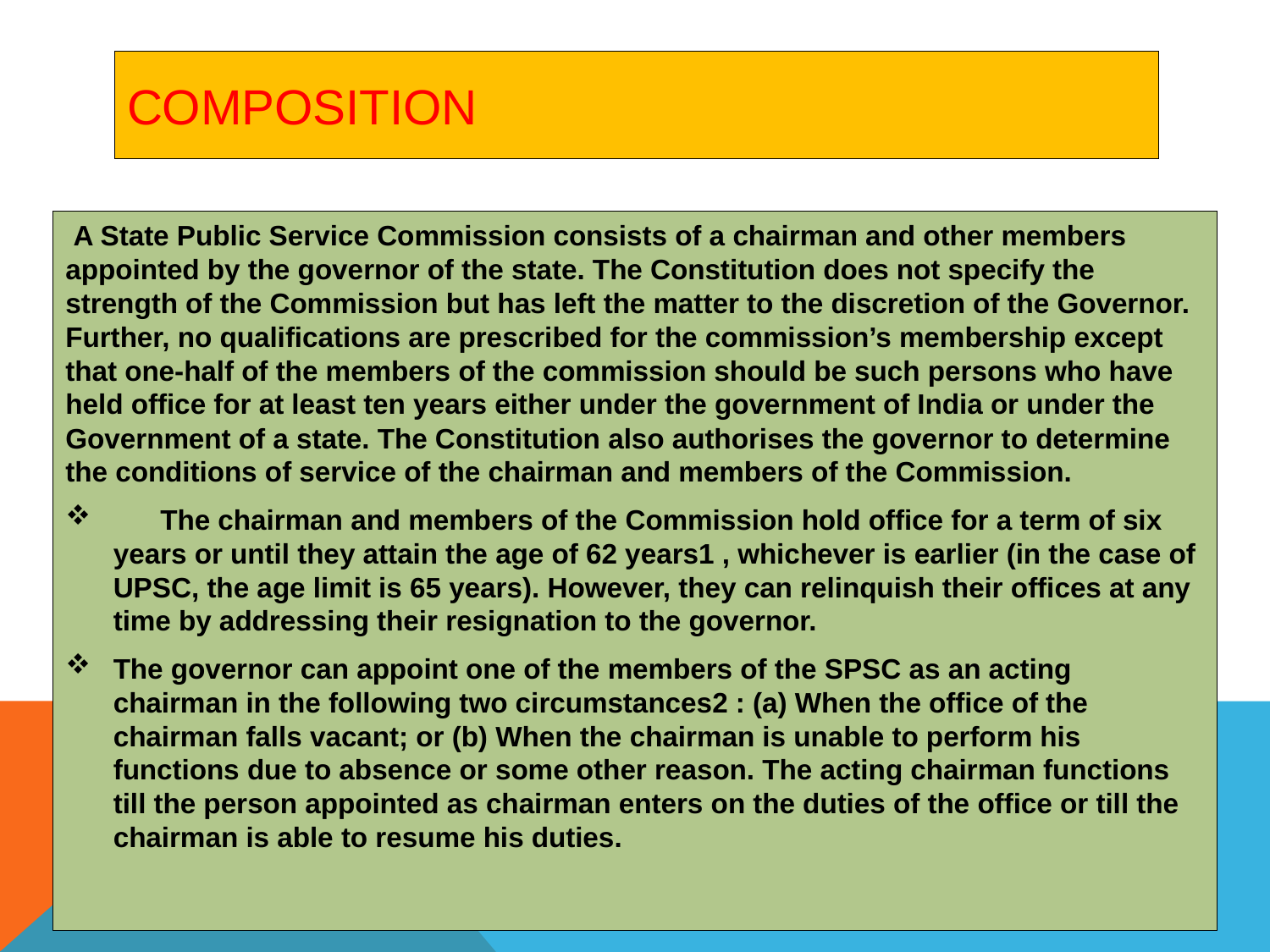

# COMPOSITION
 A State Public Service Commission consists of a chairman and other members       appointed by the governor of the state. The Constitution does not specify the strength of the Commission but has left the matter to the discretion of the Governor. Further, no qualifications are prescribed for the commission’s membership except that one-half of the members of the commission should be such persons who have held office for at least ten years either under the government of India or under the Government of a state. The Constitution also authorises the governor to determine the conditions of service of the chairman and members of the Commission.
      The chairman and members of the Commission hold office for a term of six years or until they attain the age of 62 years1 , whichever is earlier (in the case of UPSC, the age limit is 65 years). However, they can relinquish their offices at any time by addressing their resignation to the governor.
The governor can appoint one of the members of the SPSC as an acting chairman in the following two circumstances2 : (a) When the office of the chairman falls vacant; or (b) When the chairman is unable to perform his functions due to absence or some other reason. The acting chairman functions till the person appointed as chairman enters on the duties of the office or till the chairman is able to resume his duties.